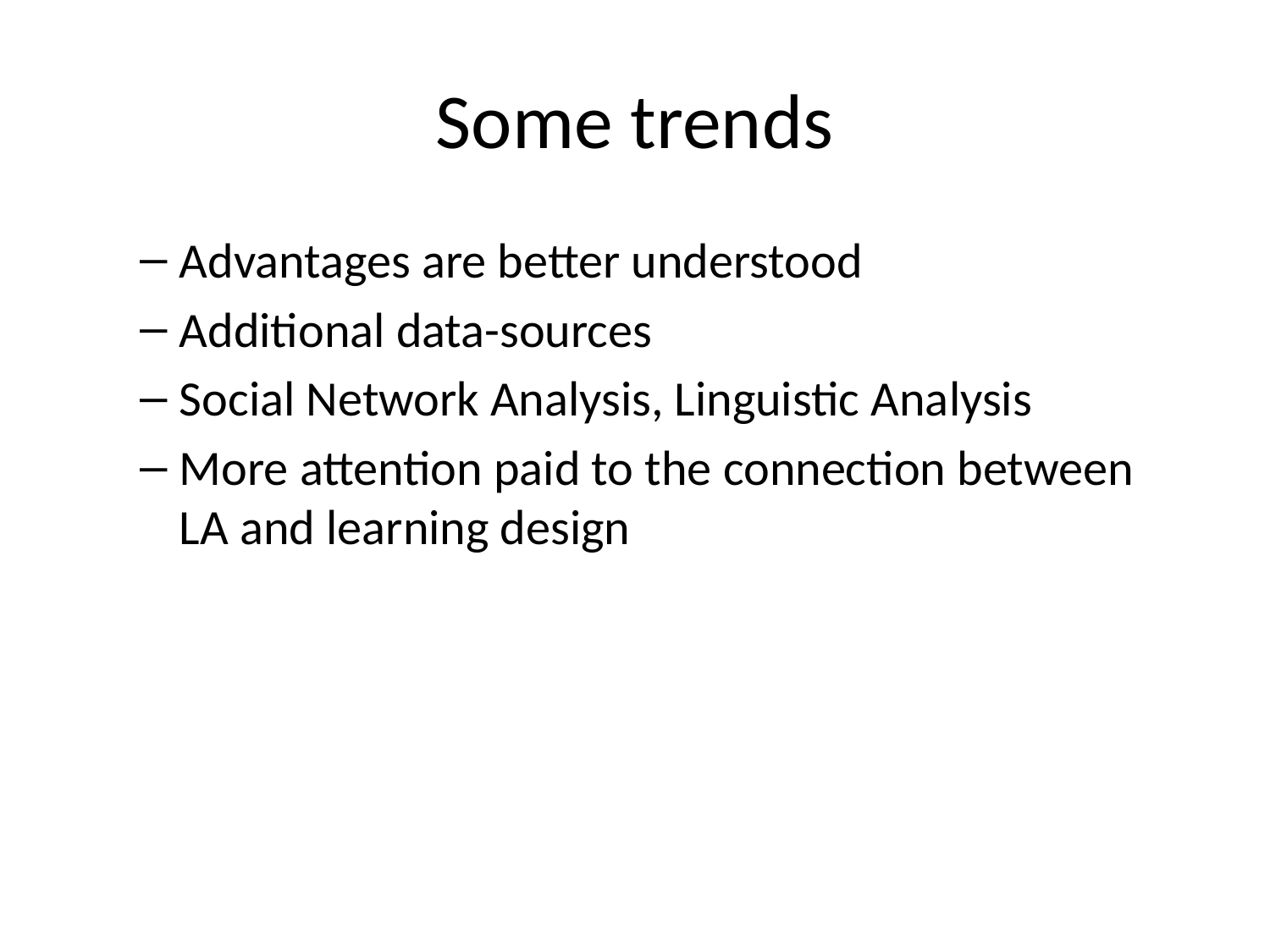

# Some trends
Advantages are better understood
Additional data-sources
Social Network Analysis, Linguistic Analysis
More attention paid to the connection between LA and learning design